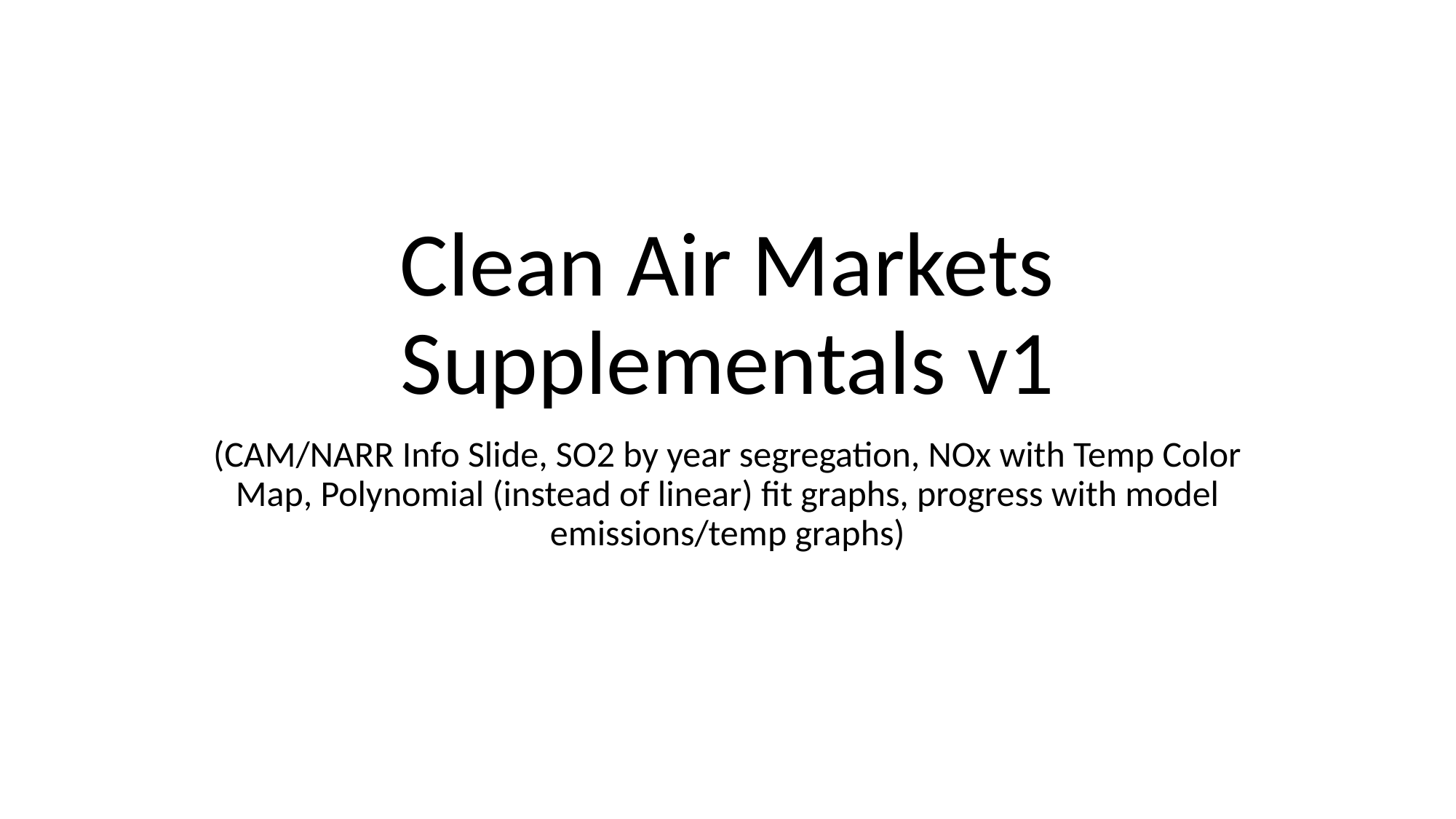

# Clean Air Markets Supplementals v1
(CAM/NARR Info Slide, SO2 by year segregation, NOx with Temp Color Map, Polynomial (instead of linear) fit graphs, progress with model emissions/temp graphs)